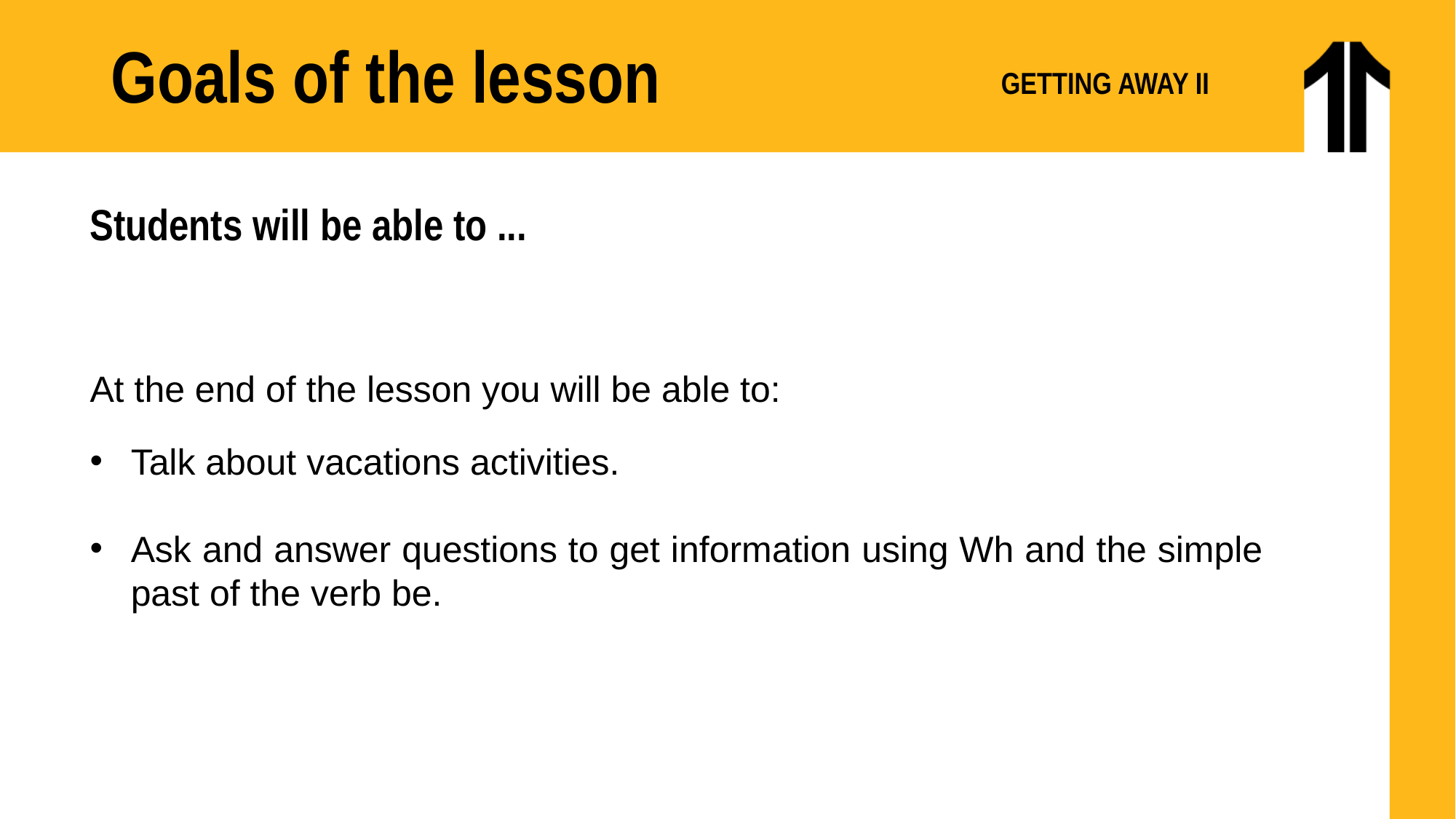

# Goals of the lesson
GETTING AWAY II
Students will be able to ...
At the end of the lesson you will be able to:

Talk about vacations activities.

Ask and answer questions to get information using Wh and the simple past of the verb be.